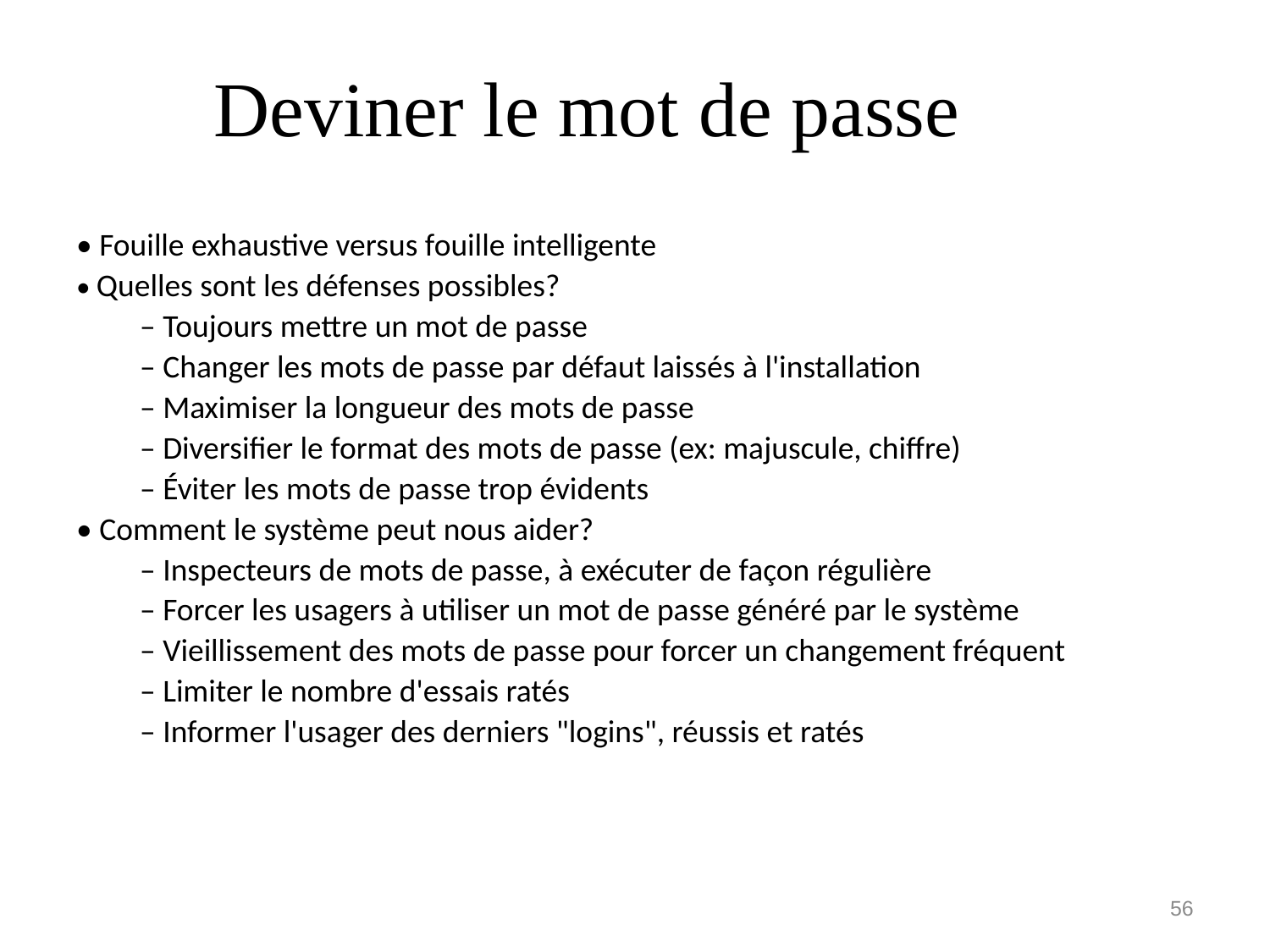

# Deviner le mot de passe
• Fouille exhaustive versus fouille intelligente
• Quelles sont les défenses possibles?
– Toujours mettre un mot de passe
– Changer les mots de passe par défaut laissés à l'installation
– Maximiser la longueur des mots de passe
– Diversifier le format des mots de passe (ex: majuscule, chiffre)
– Éviter les mots de passe trop évidents
• Comment le système peut nous aider?
– Inspecteurs de mots de passe, à exécuter de façon régulière
– Forcer les usagers à utiliser un mot de passe généré par le système
– Vieillissement des mots de passe pour forcer un changement fréquent
– Limiter le nombre d'essais ratés
– Informer l'usager des derniers "logins", réussis et ratés
56